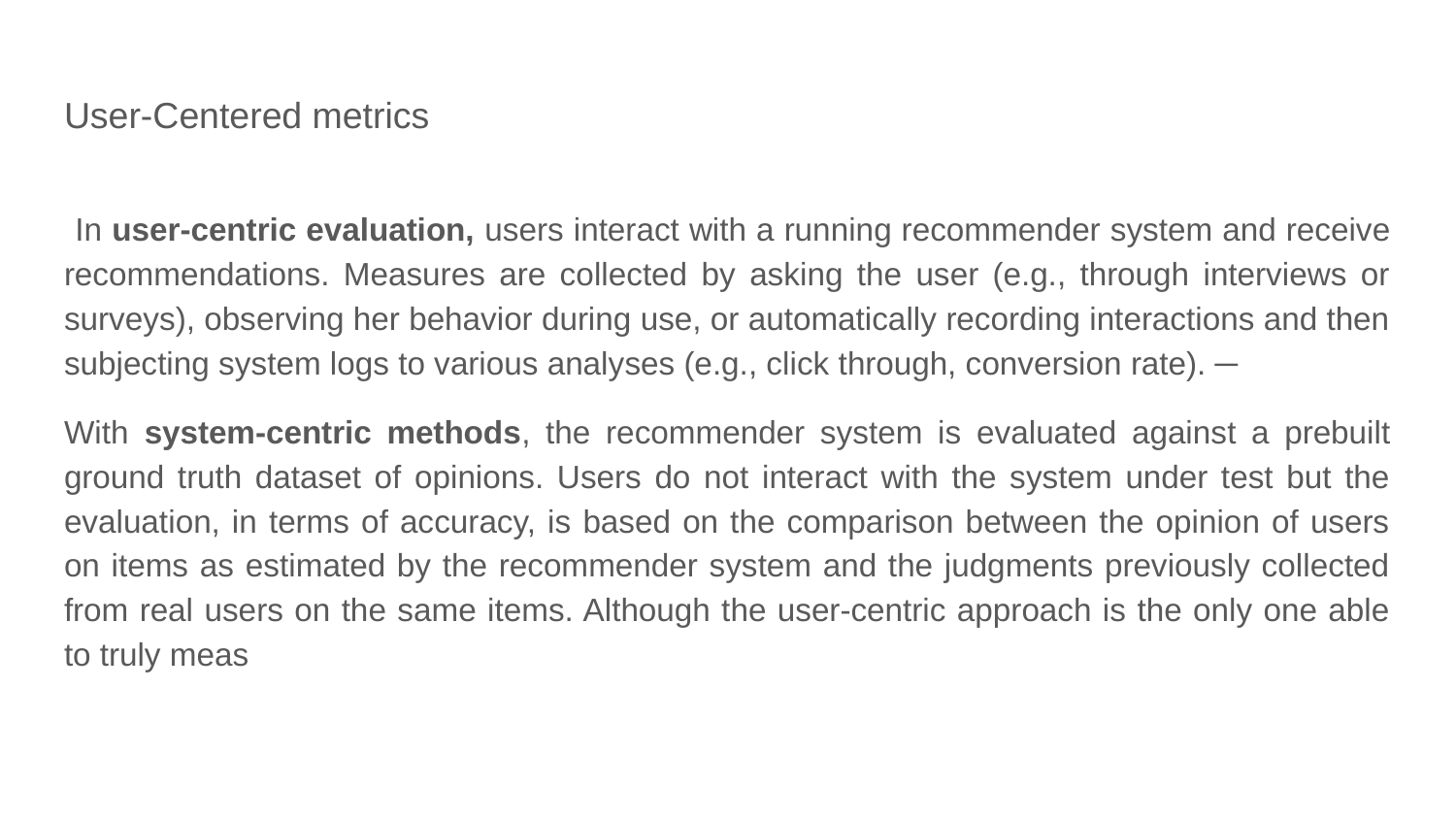

# User-Centered metrics

 In user-centric evaluation, users interact with a running recommender system and receive recommendations. Measures are collected by asking the user (e.g., through interviews or surveys), observing her behavior during use, or automatically recording interactions and then subjecting system logs to various analyses (e.g., click through, conversion rate). ─
With system-centric methods, the recommender system is evaluated against a prebuilt ground truth dataset of opinions. Users do not interact with the system under test but the evaluation, in terms of accuracy, is based on the comparison between the opinion of users on items as estimated by the recommender system and the judgments previously collected from real users on the same items. Although the user-centric approach is the only one able to truly meas